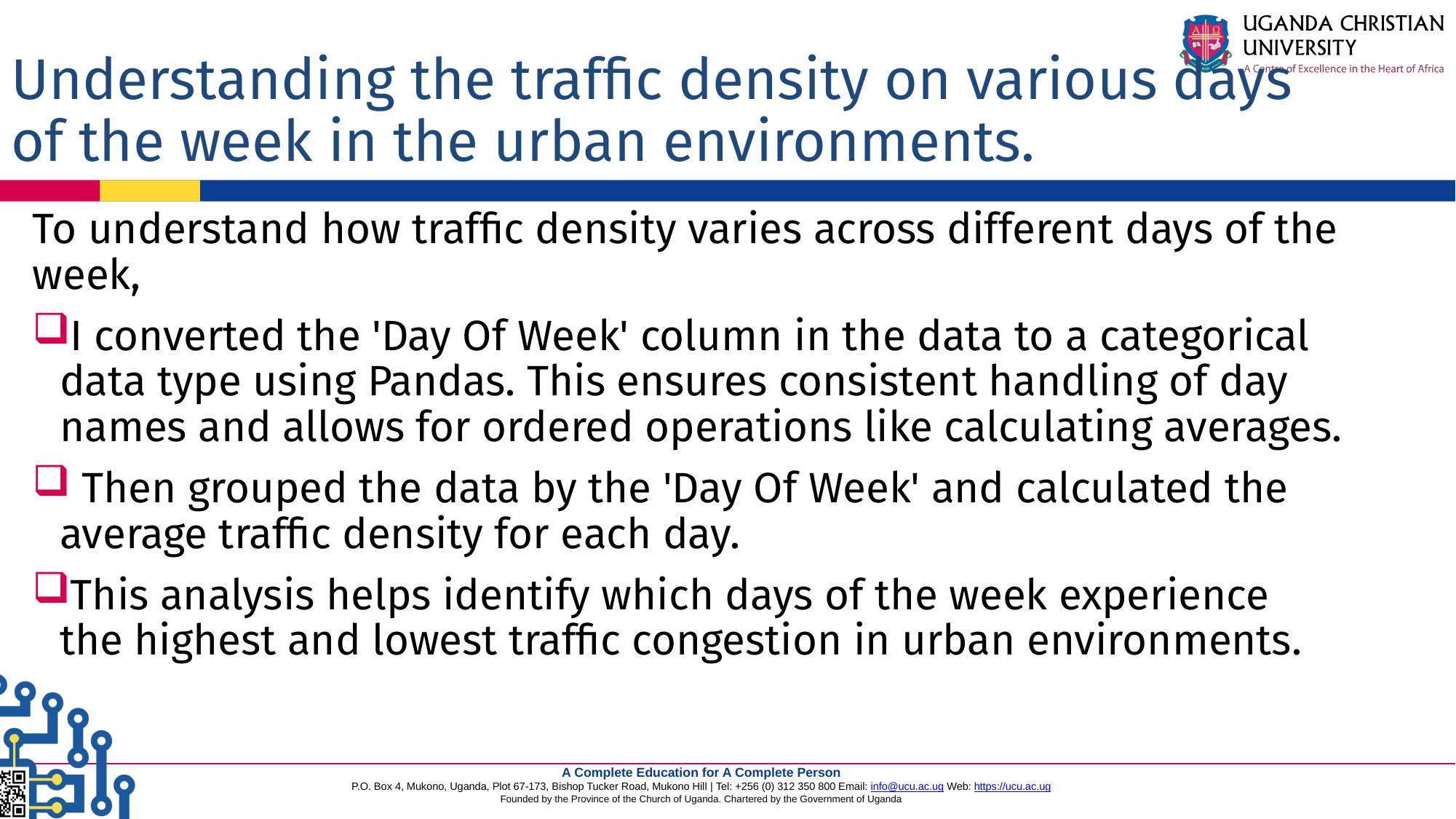

# Understanding the traffic density on various days of the week in the urban environments.
To understand how traffic density varies across different days of the week,
I converted the 'Day Of Week' column in the data to a categorical data type using Pandas. This ensures consistent handling of day names and allows for ordered operations like calculating averages.
 Then grouped the data by the 'Day Of Week' and calculated the average traffic density for each day.
This analysis helps identify which days of the week experience the highest and lowest traffic congestion in urban environments.